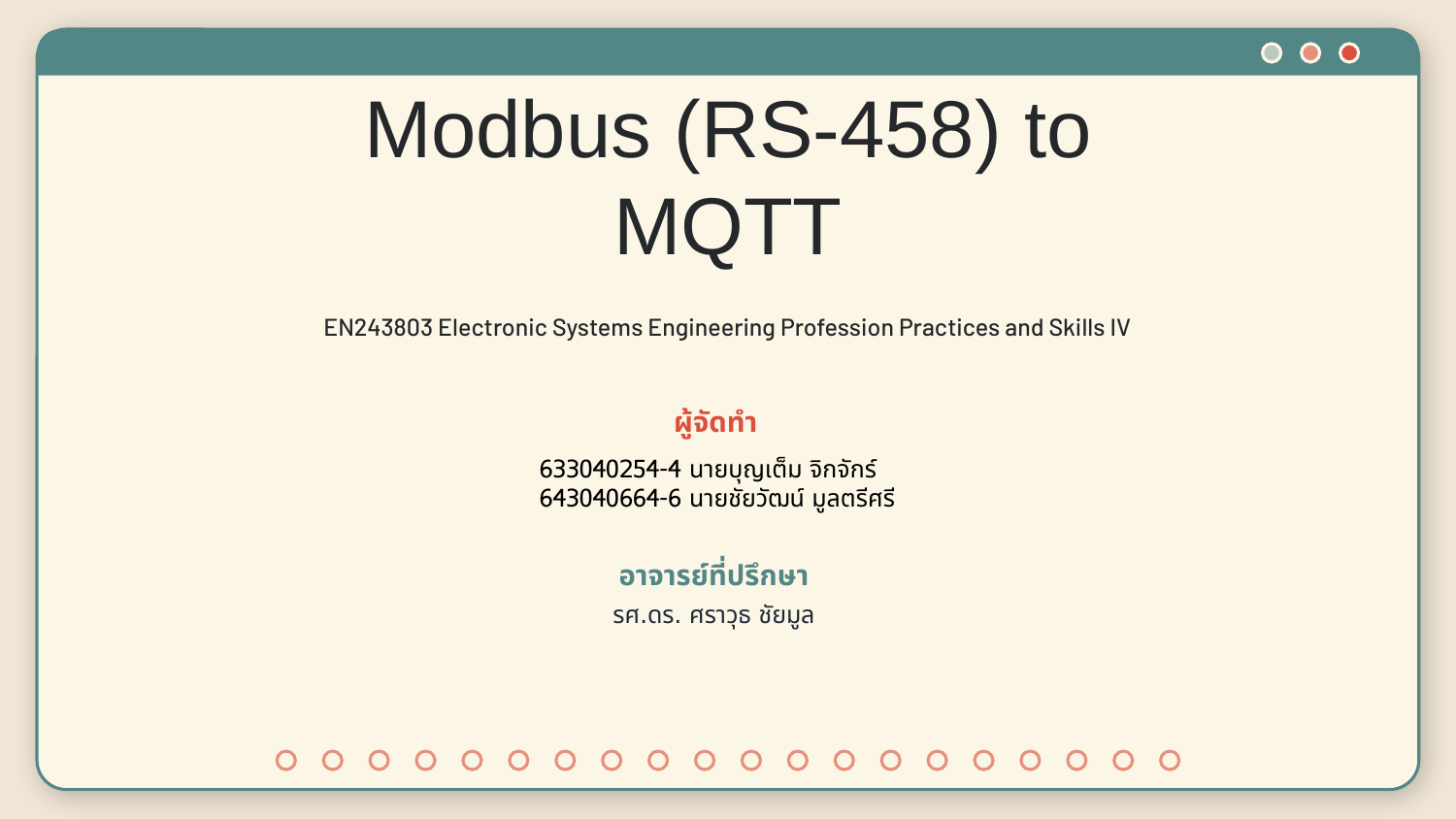

# Modbus (RS-458) to MQTT
EN243803 Electronic Systems Engineering Profession Practices and Skills IV
ผู้จัดทำ
633040254-4 นายบุญเต็ม จิกจักร์
643040664-6 นายชัยวัฒน์ มูลตรีศรี
อาจารย์ที่ปรึกษา
รศ.ดร. ศราวุธ ชัยมูล